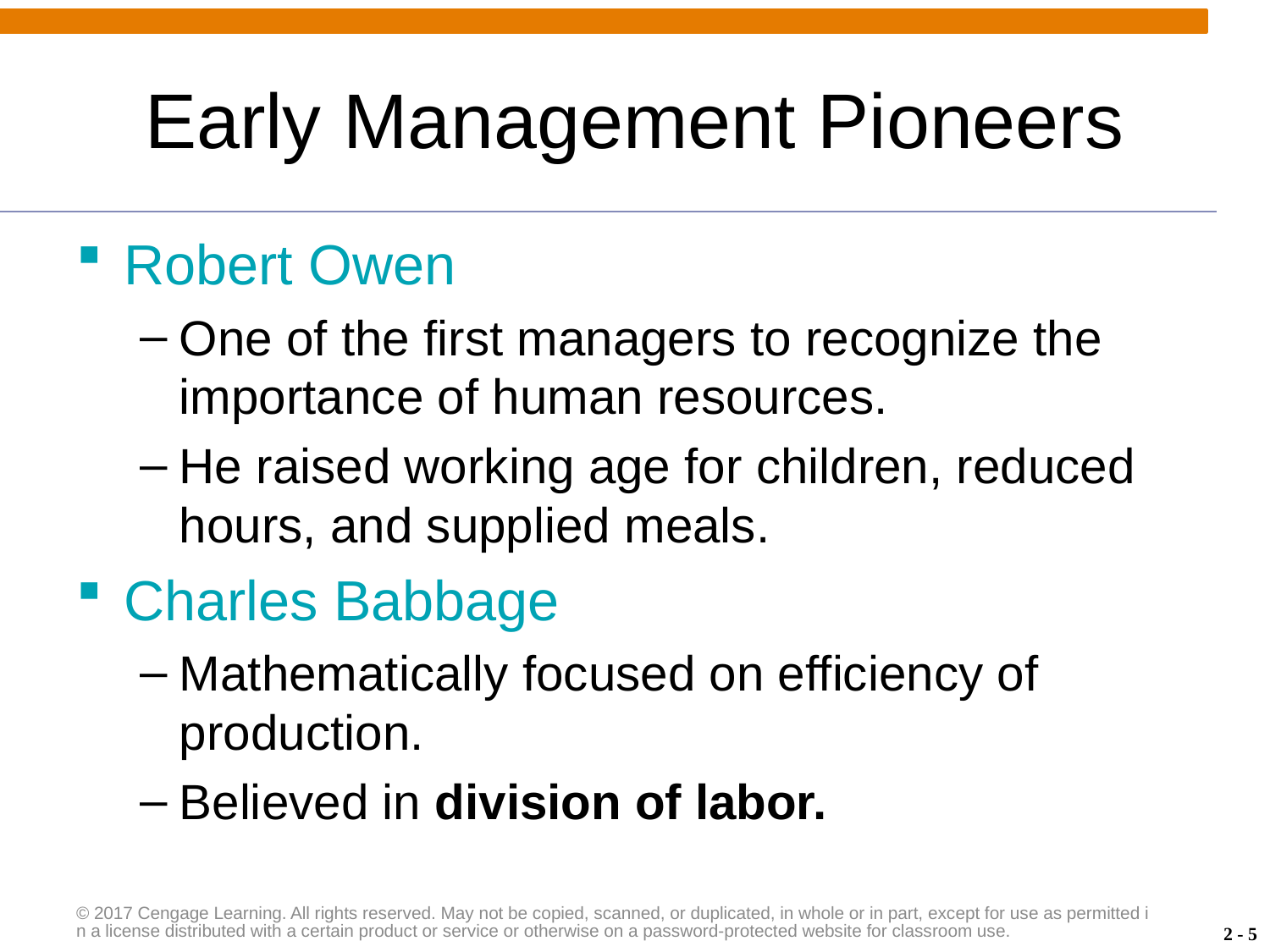

# Early Management Pioneers
Robert Owen
One of the first managers to recognize the importance of human resources.
He raised working age for children, reduced hours, and supplied meals.
Charles Babbage
Mathematically focused on efficiency of production.
Believed in division of labor.
© 2017 Cengage Learning. All rights reserved. May not be copied, scanned, or duplicated, in whole or in part, except for use as permitted in a license distributed with a certain product or service or otherwise on a password-protected website for classroom use.